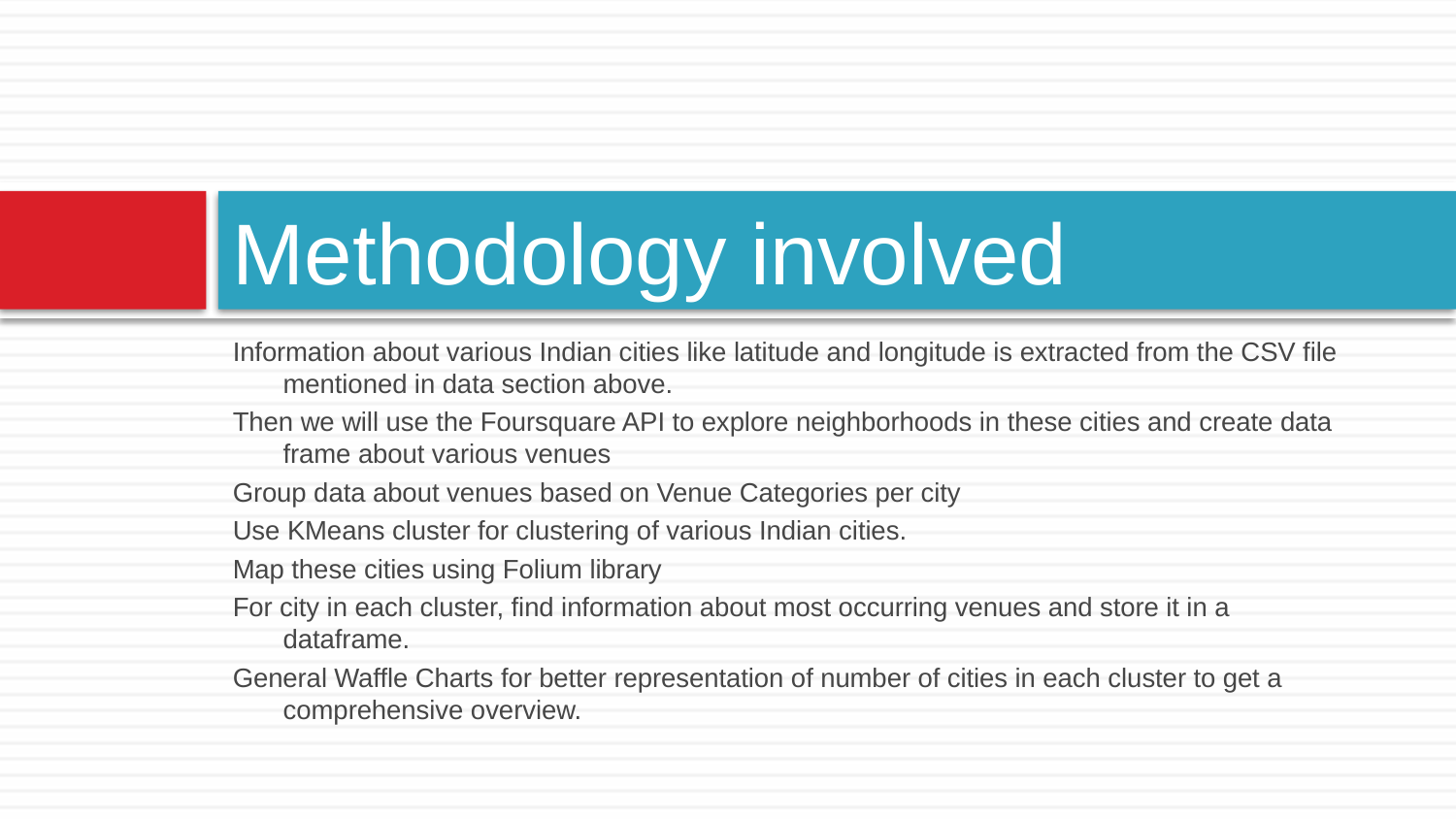

# Methodology involved
Information about various Indian cities like latitude and longitude is extracted from the CSV file mentioned in data section above.
Then we will use the Foursquare API to explore neighborhoods in these cities and create data frame about various venues
Group data about venues based on Venue Categories per city
Use KMeans cluster for clustering of various Indian cities.
Map these cities using Folium library
For city in each cluster, find information about most occurring venues and store it in a dataframe.
General Waffle Charts for better representation of number of cities in each cluster to get a comprehensive overview.